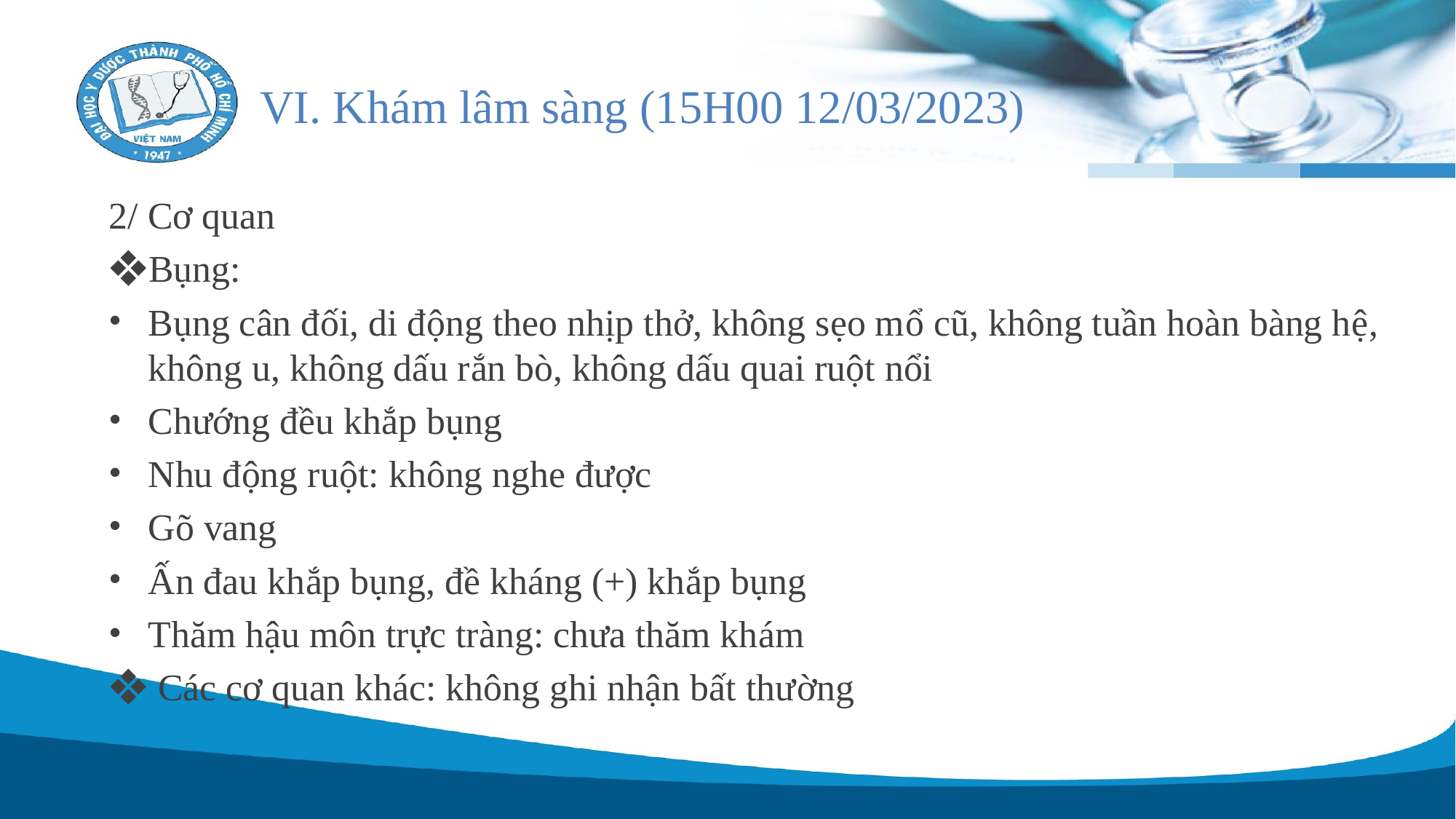

# VI. Khám lâm sàng (15H00 12/03/2023)
2/ Cơ quan
❖Bụng:
Bụng cân đối, di động theo nhịp thở, không sẹo mổ cũ, không tuần hoàn bàng hệ, không u, không dấu rắn bò, không dấu quai ruột nổi
Chướng đều khắp bụng
Nhu động ruột: không nghe được
Gõ vang
Ấn đau khắp bụng, đề kháng (+) khắp bụng
Thăm hậu môn trực tràng: chưa thăm khám
❖ Các cơ quan khác: không ghi nhận bất thường